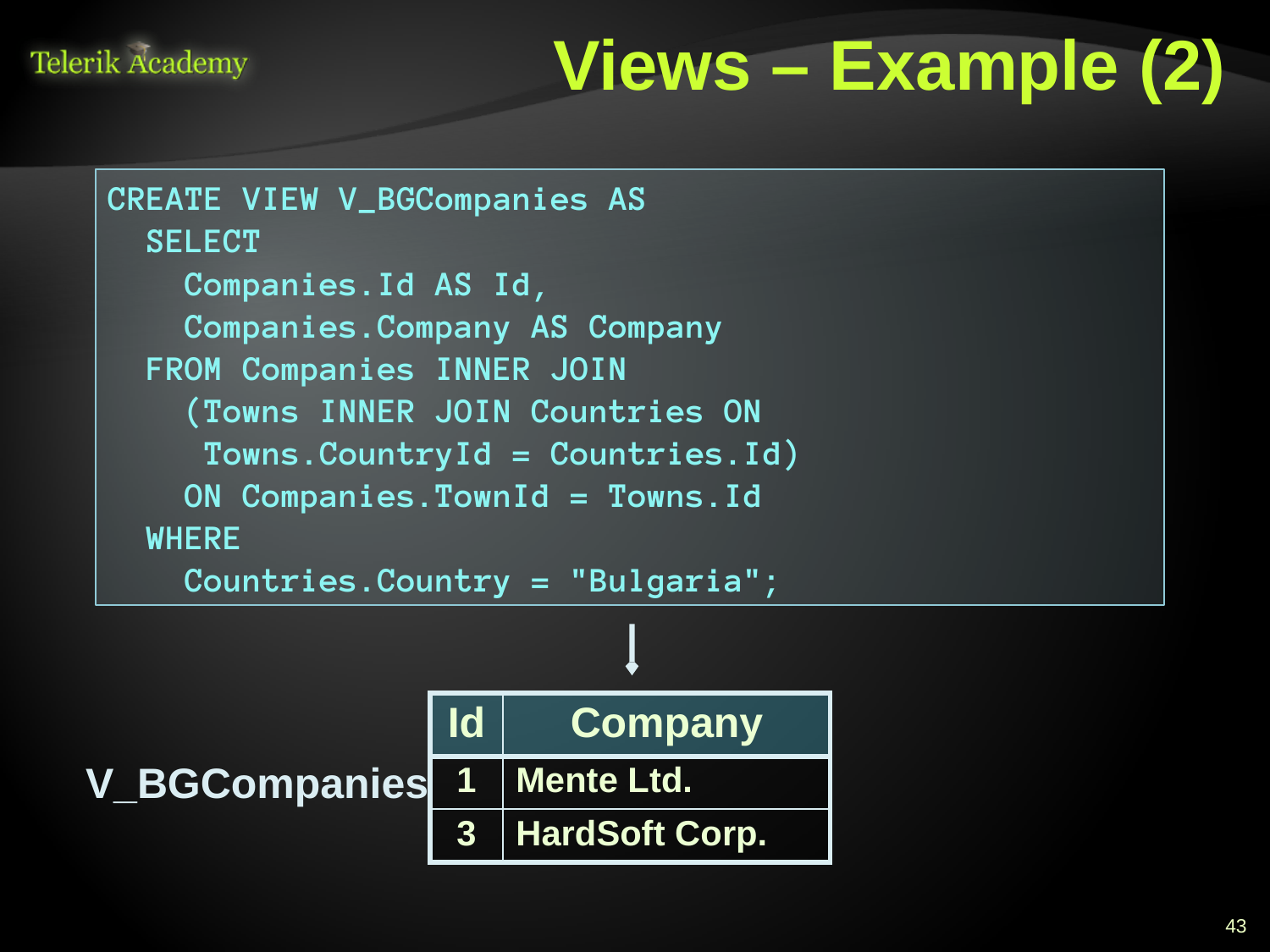

# Views – Example (2)
CREATE VIEW V_BGCompanies AS
  SELECT
    Companies.Id AS Id,
    Companies.Company AS Company
  FROM Companies INNER JOIN
    (Towns INNER JOIN Countries ON
     Towns.CountryId = Countries.Id)
    ON Companies.TownId = Towns.Id
  WHERE
    Countries.Country = "Bulgaria";

| Id | Company |
| --- | --- |
| 1 | Mente Ltd. |
| 3 | HardSoft Corp. |
V_BGCompanies
43